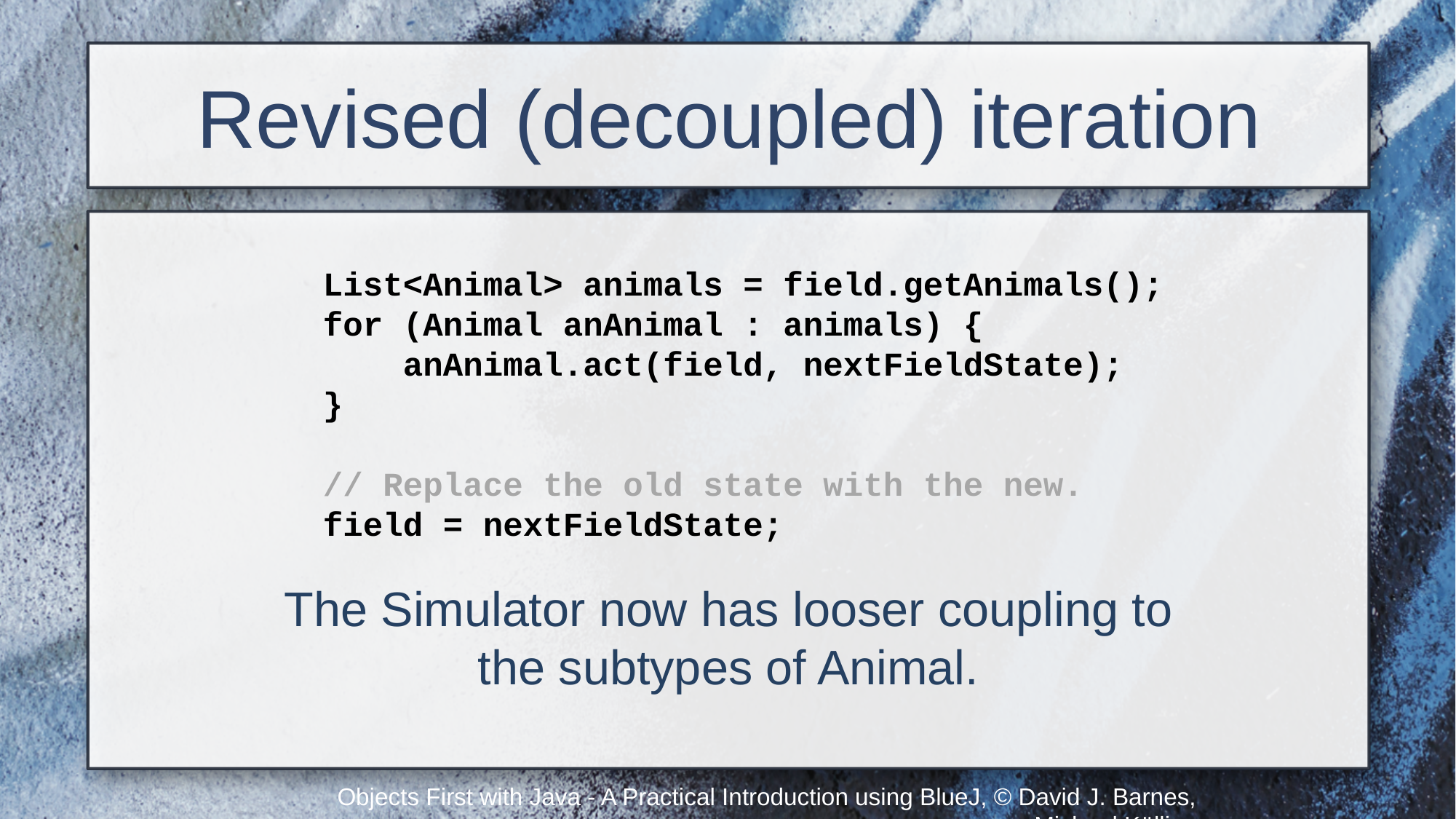

# Revised (decoupled) iteration
List<Animal> animals = field.getAnimals();
for (Animal anAnimal : animals) {
    anAnimal.act(field, nextFieldState);
}

// Replace the old state with the new.
field = nextFieldState;
The Simulator now has looser coupling to
the subtypes of Animal.